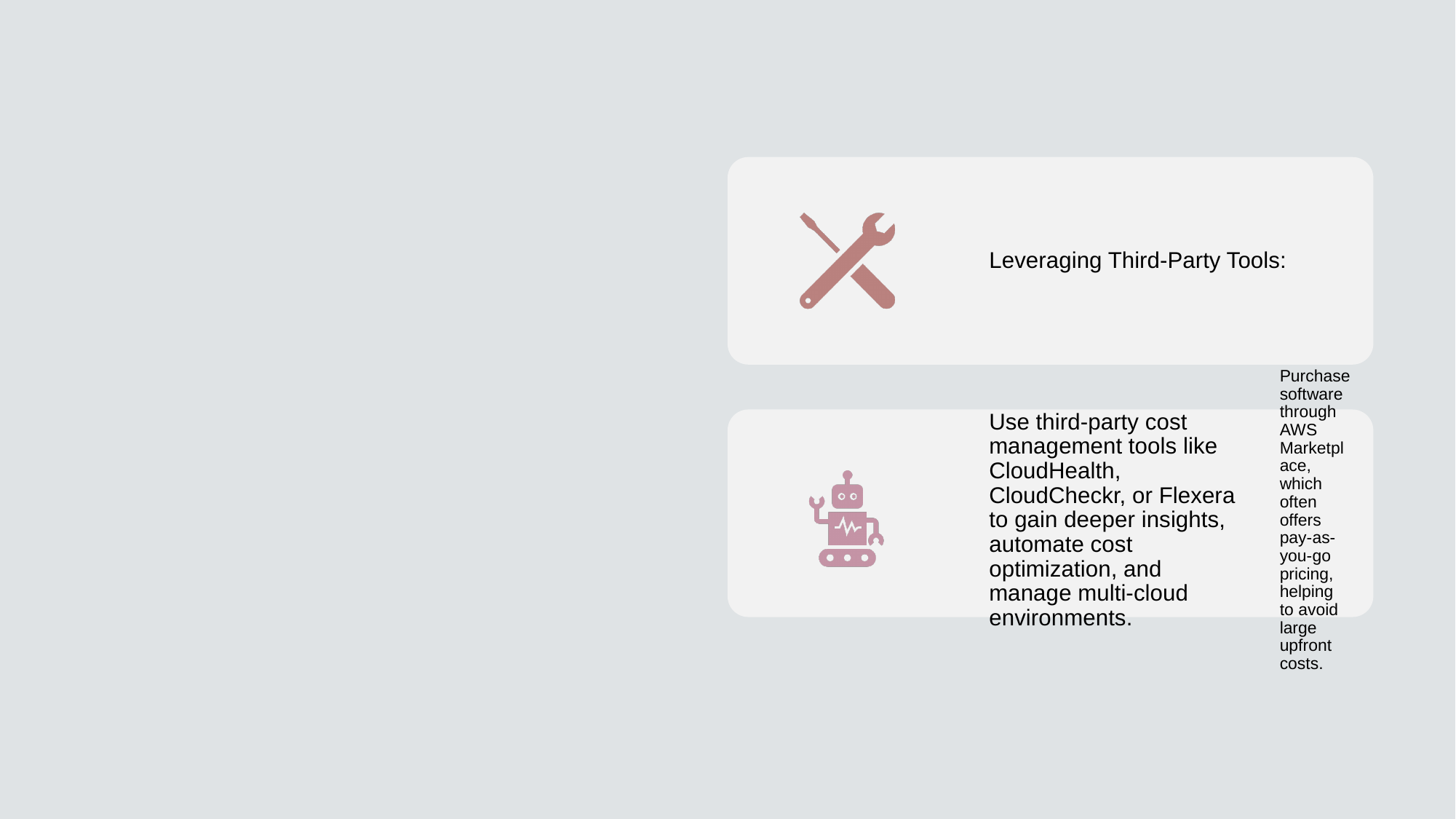

Leveraging Third-Party Tools:
Use third-party cost management tools like CloudHealth, CloudCheckr, or Flexera to gain deeper insights, automate cost optimization, and manage multi-cloud environments.
Purchase software through AWS Marketplace, which often offers pay-as-you-go pricing, helping to avoid large upfront costs.